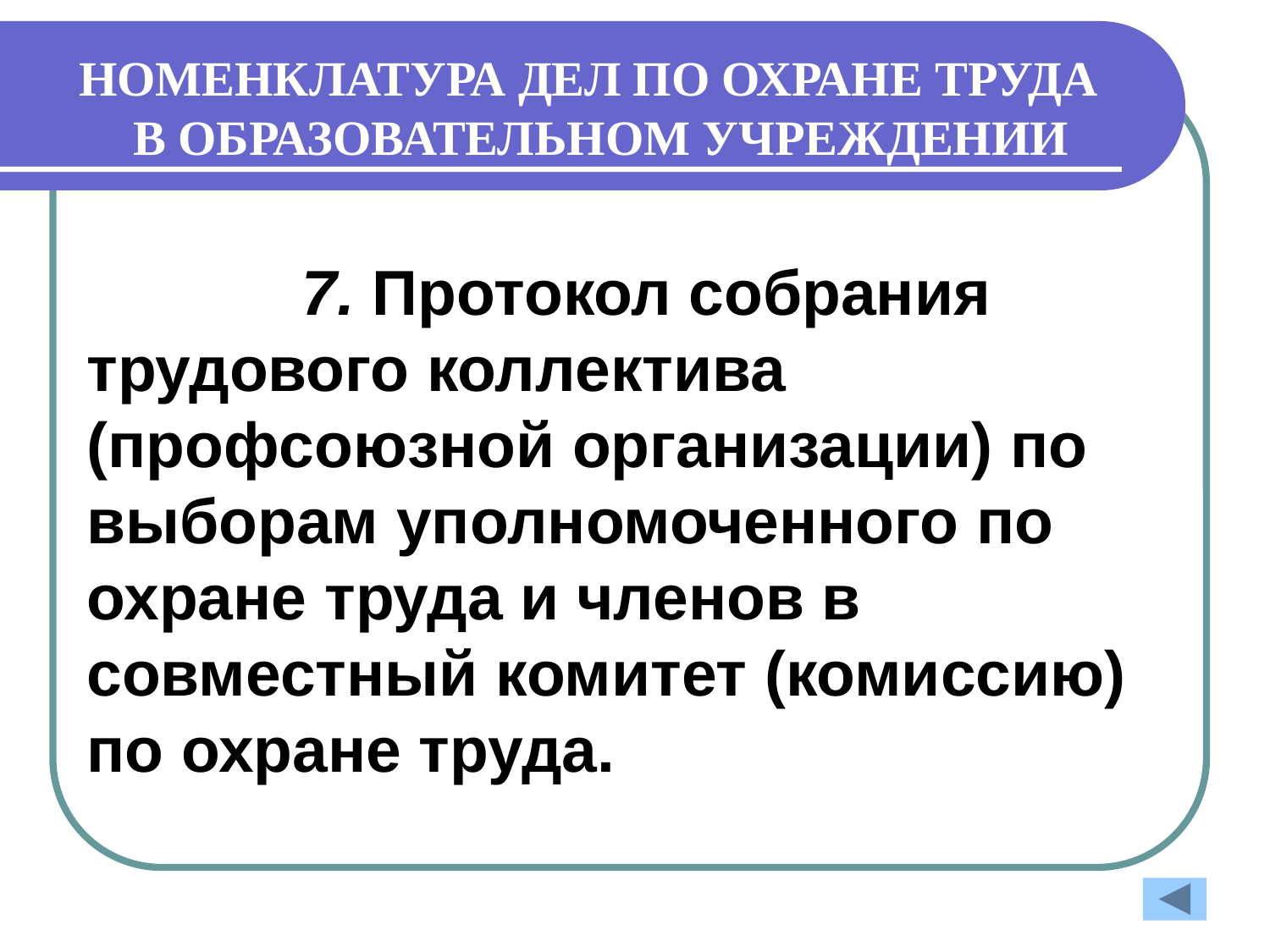

# НОМЕНКЛАТУРА ДЕЛ ПО ОХРАНЕ ТРУДА В ОБРАЗОВАТЕЛЬНОМ УЧРЕЖДЕНИИ

       7. Протокол собрания    трудового коллектива    (профсоюзной организации) по    выборам уполномоченного по охране труда и членов в совместный комитет (комиссию) по охране труда.